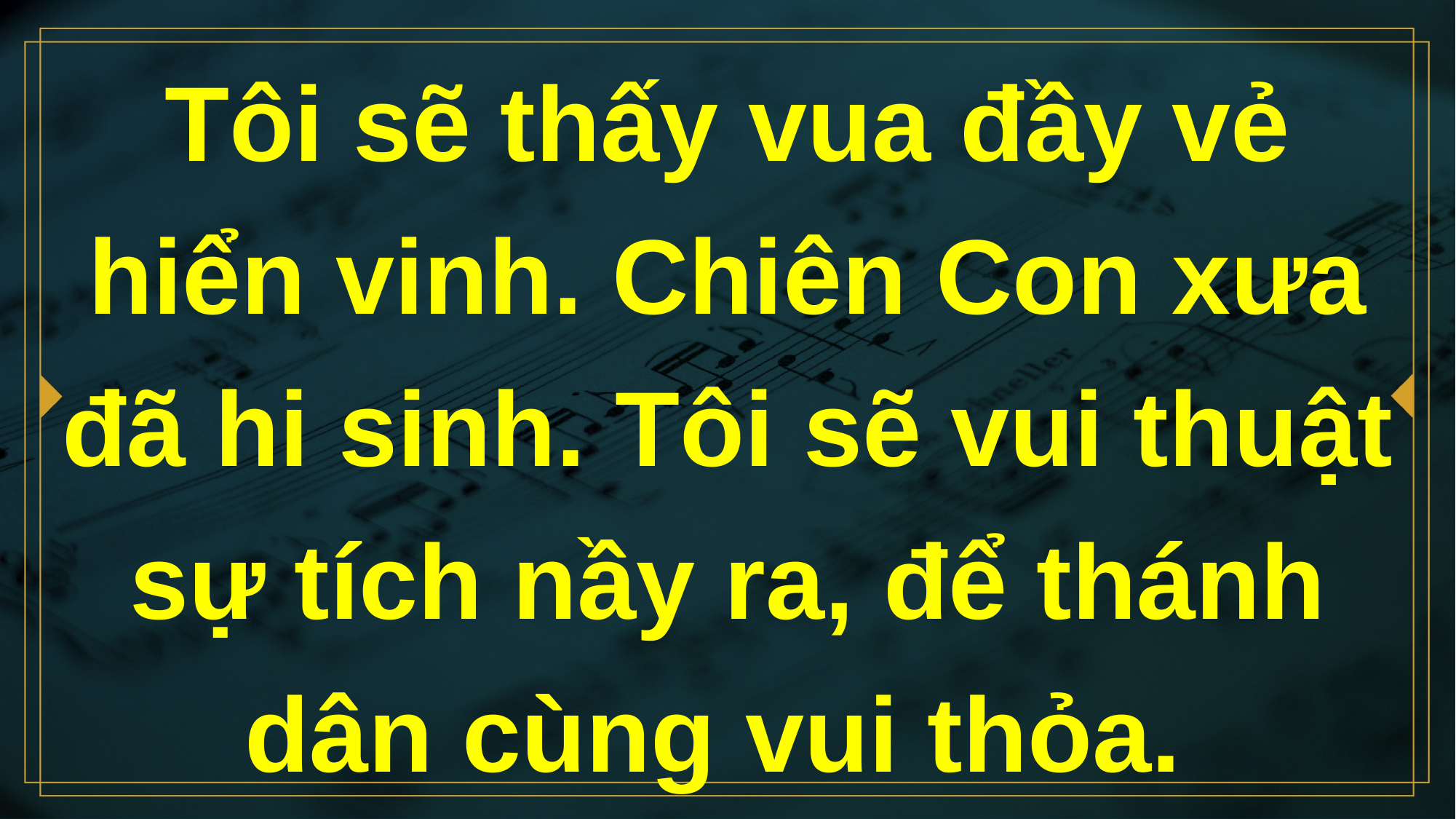

# Tôi sẽ thấy vua đầy vẻ hiển vinh. Chiên Con xưa đã hi sinh. Tôi sẽ vui thuật sự tích nầy ra, để thánh dân cùng vui thỏa.